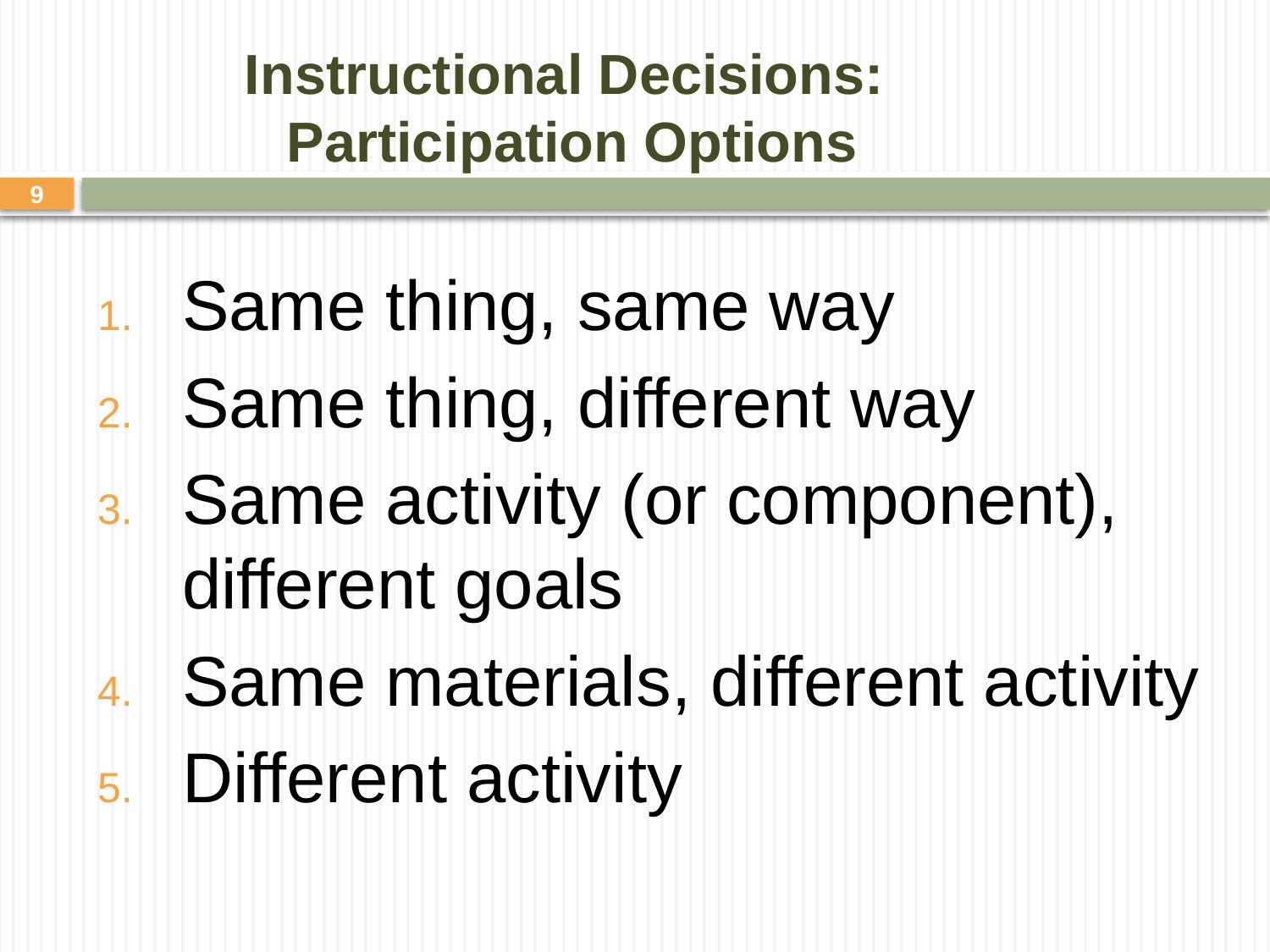

# Instructional Decisions: Participation Options
9
Same thing, same way
Same thing, different way
Same activity (or component), different goals
Same materials, different activity
Different activity